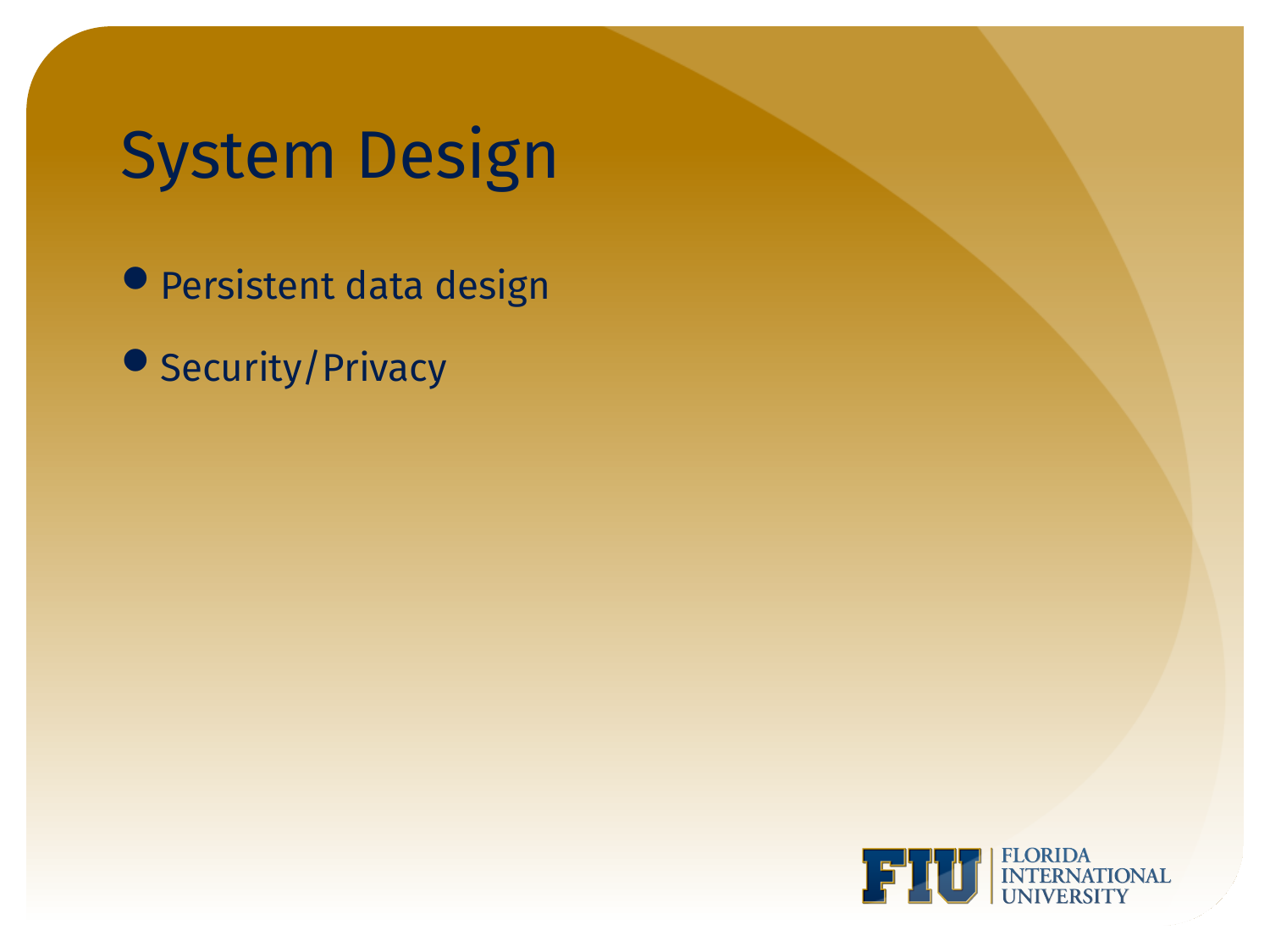

# System Design
Persistent data design
Security/Privacy